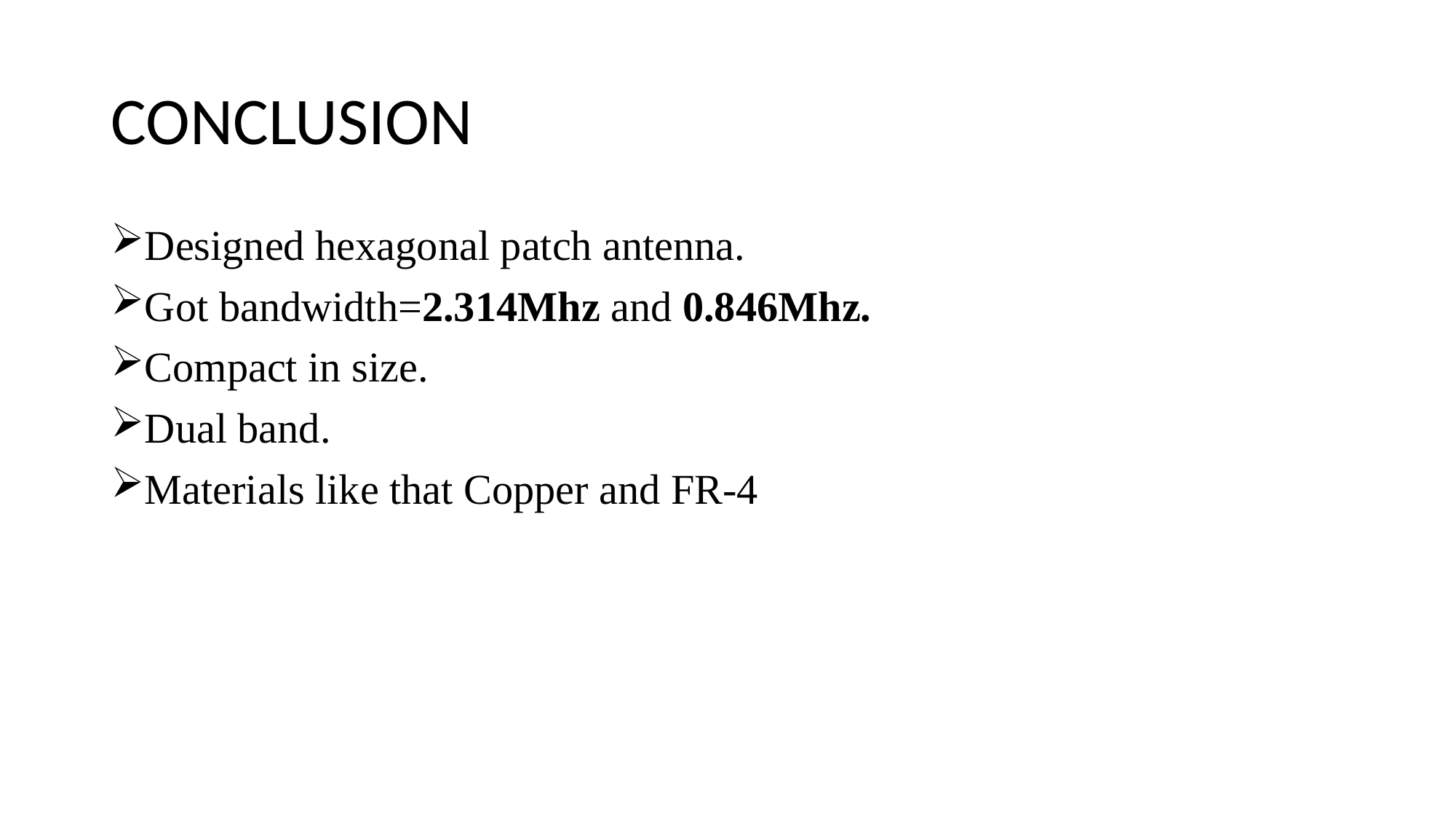

# CONCLUSION
Designed hexagonal patch antenna.
Got bandwidth=2.314Mhz and 0.846Mhz.
Compact in size.
Dual band.
Materials like that Copper and FR-4